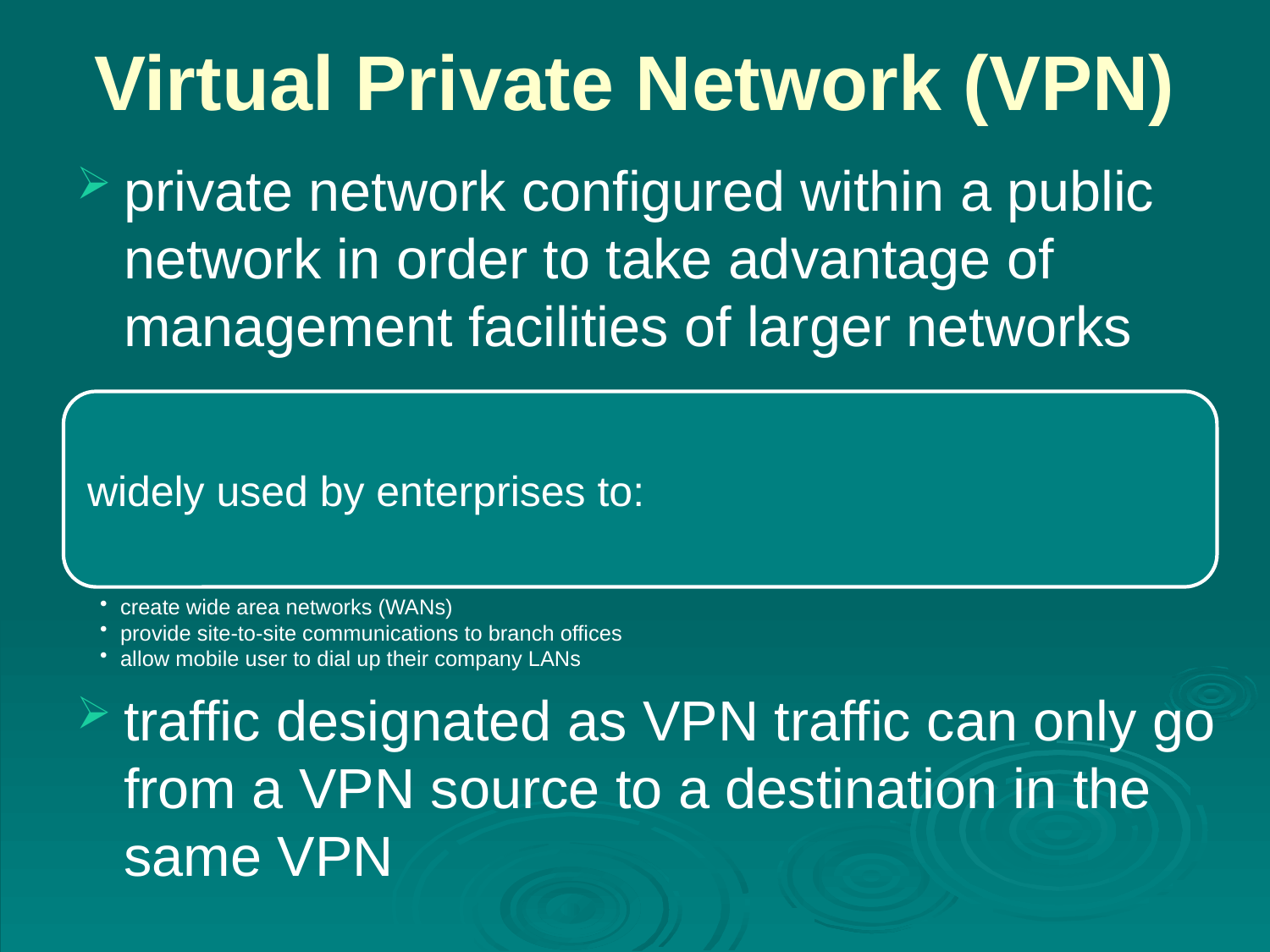

# Virtual Private Network (VPN)
private network configured within a public network in order to take advantage of management facilities of larger networks

traffic designated as VPN traffic can only go from a VPN source to a destination in the same VPN
widely used by enterprises to:
create wide area networks (WANs)
provide site-to-site communications to branch offices
allow mobile user to dial up their company LANs